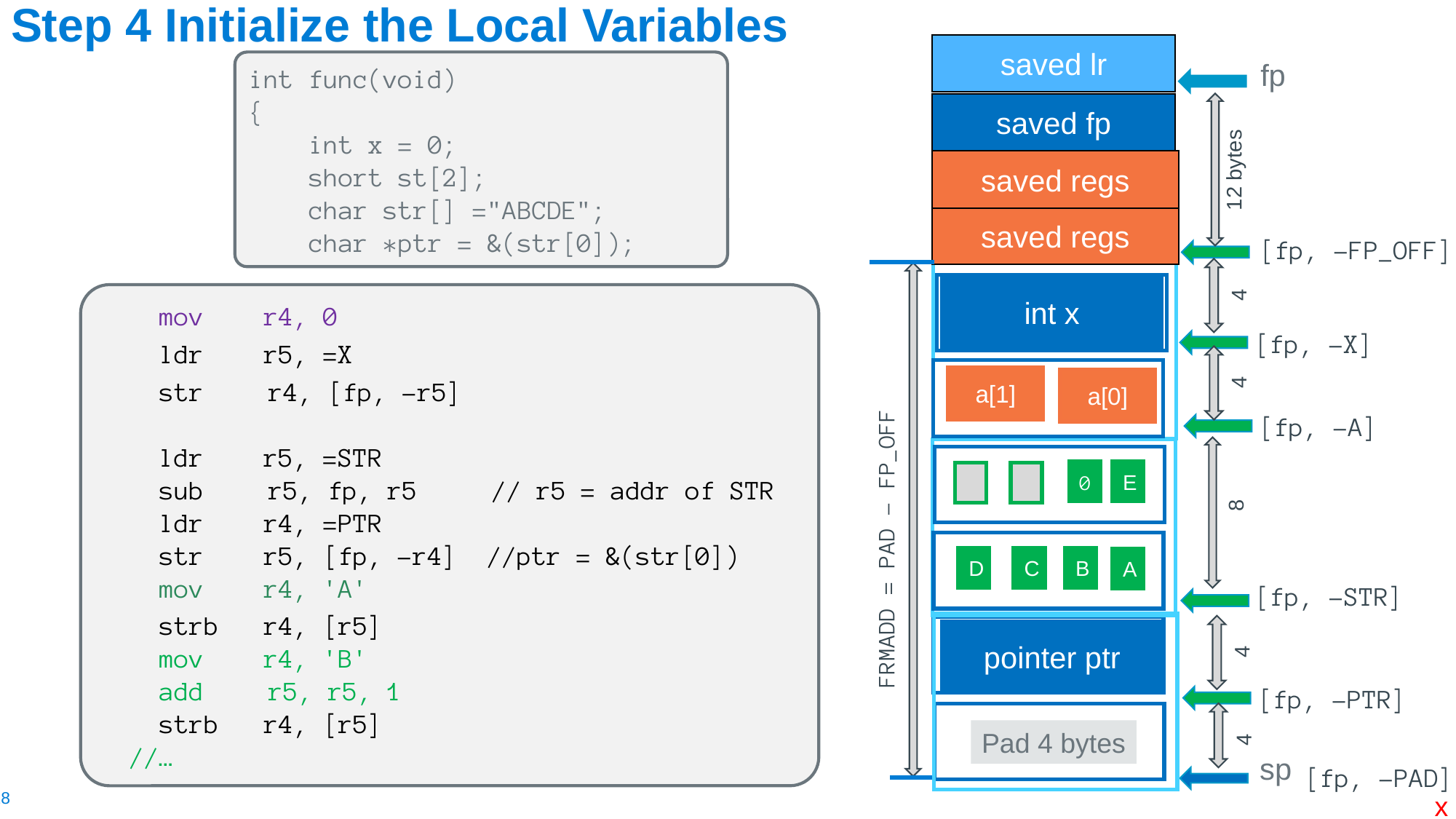

# Step 4 Initialize the Local Variables
saved lr
fp
int func(void)
{
    int x = 0;
    short st[2];
    char str[] ="ABCDE";
    char *ptr = &(str[0]);

saved fp
12 bytes
saved regs
saved regs
[fp, -FP_OFF]

int x
4
    mov    r4, 0
    ldr    r5, =X
    str	    r4, [fp, -r5]

    ldr    r5, =STR
    sub	    r5, fp, r5     // r5 = addr of STR
    ldr    r4, =PTR
    str    r5, [fp, -r4]  //ptr = &(str[0])
    mov    r4, 'A'
    strb   r4, [r5]
    mov    r4, 'B'
    add	    r5, r5, 1
    strb   r4, [r5]
  //…
[fp, -X]

4
a[1]
a[0]
[fp, -A]

E
D
C
B
A
0

8
FRMADD = PAD – FP_OFF
[fp, -STR]

pointer ptr
4
[fp, -PTR]

Pad 4 bytes
4
sp
[fp, -PAD]

x